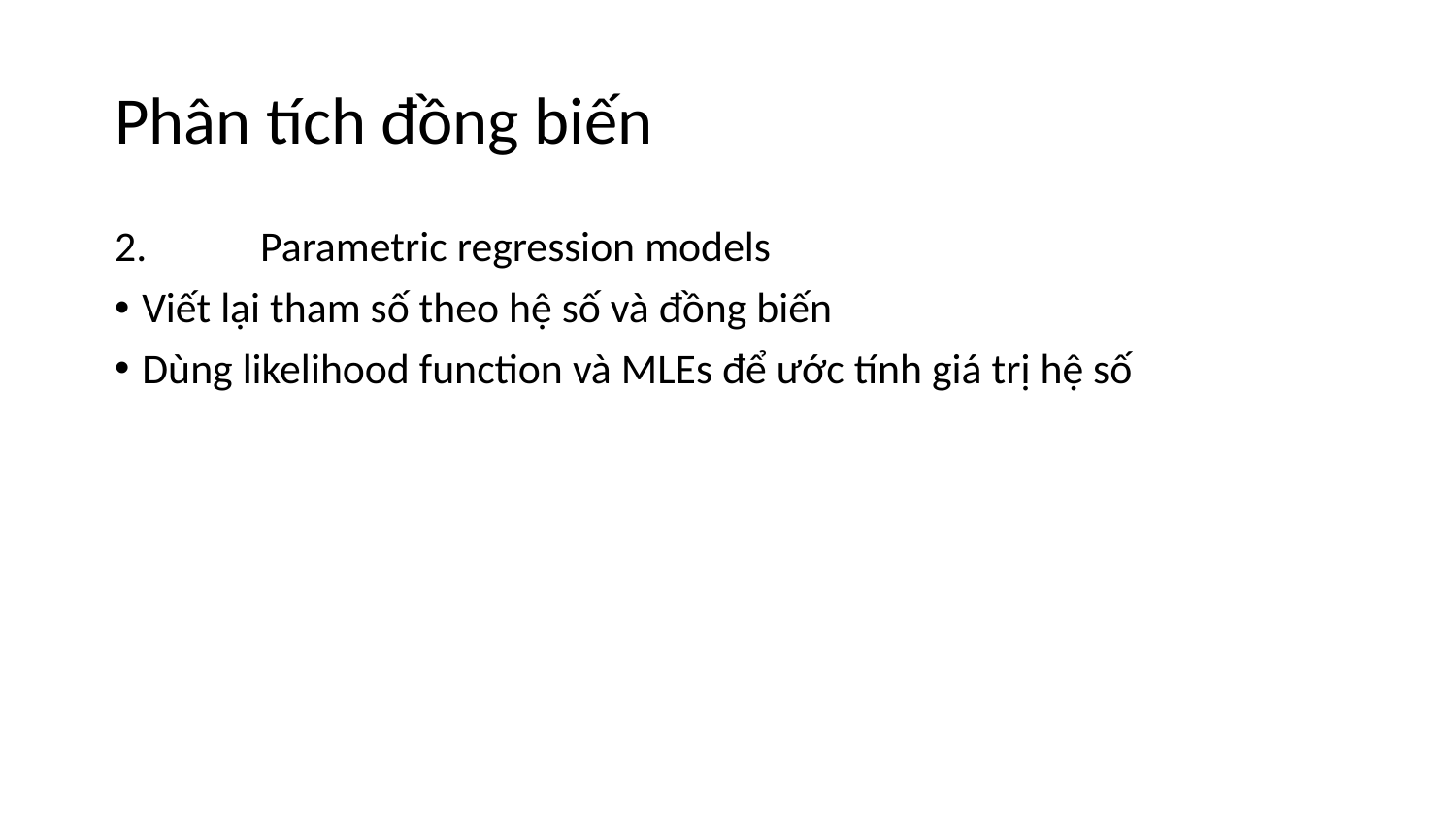

# Phân tích đồng biến
2.	Parametric regression models
Viết lại tham số theo hệ số và đồng biến
Dùng likelihood function và MLEs để ước tính giá trị hệ số